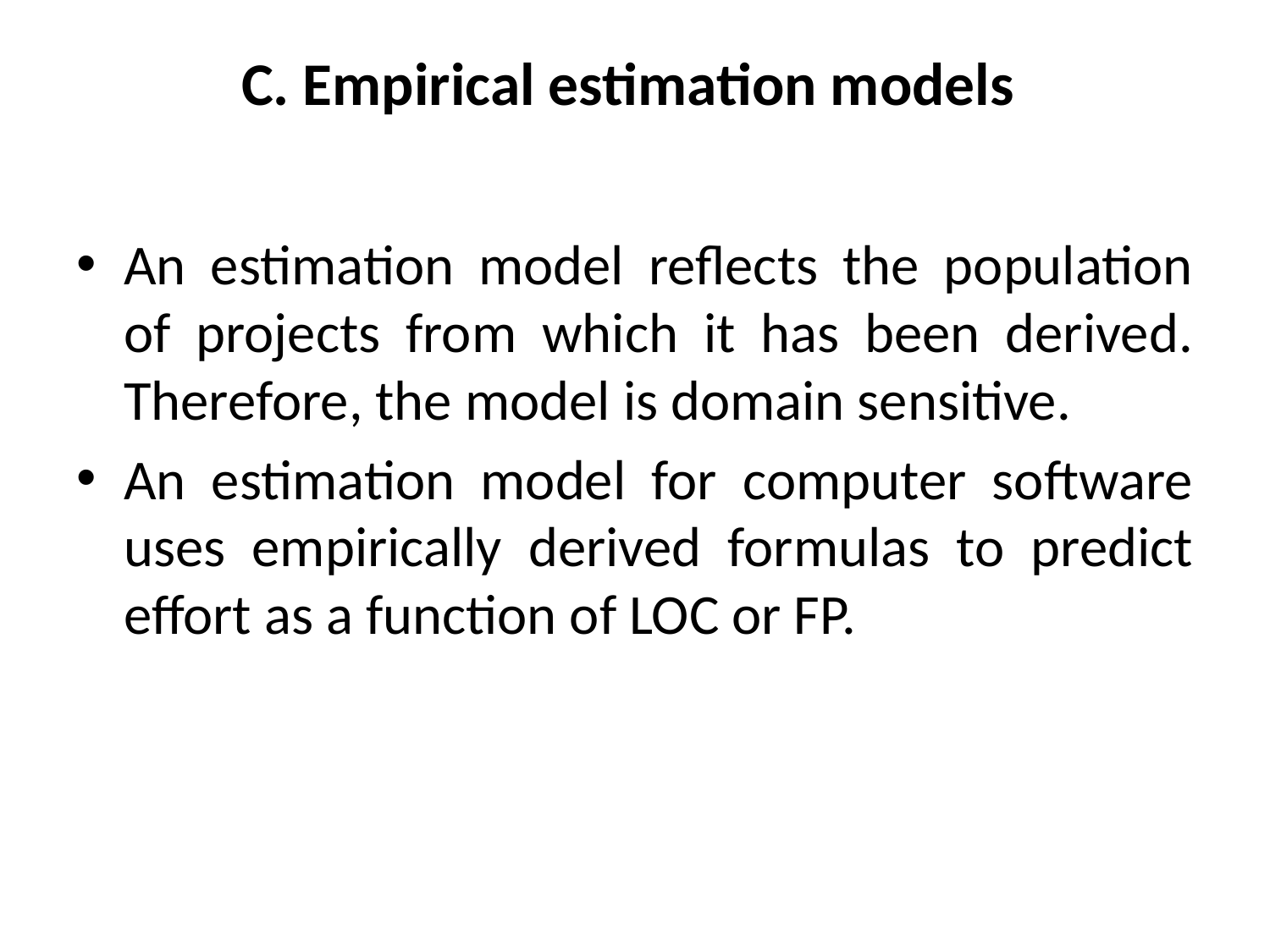

# C. Empirical estimation models
An estimation model reflects the population of projects from which it has been derived. Therefore, the model is domain sensitive.
An estimation model for computer software uses empirically derived formulas to predict effort as a function of LOC or FP.